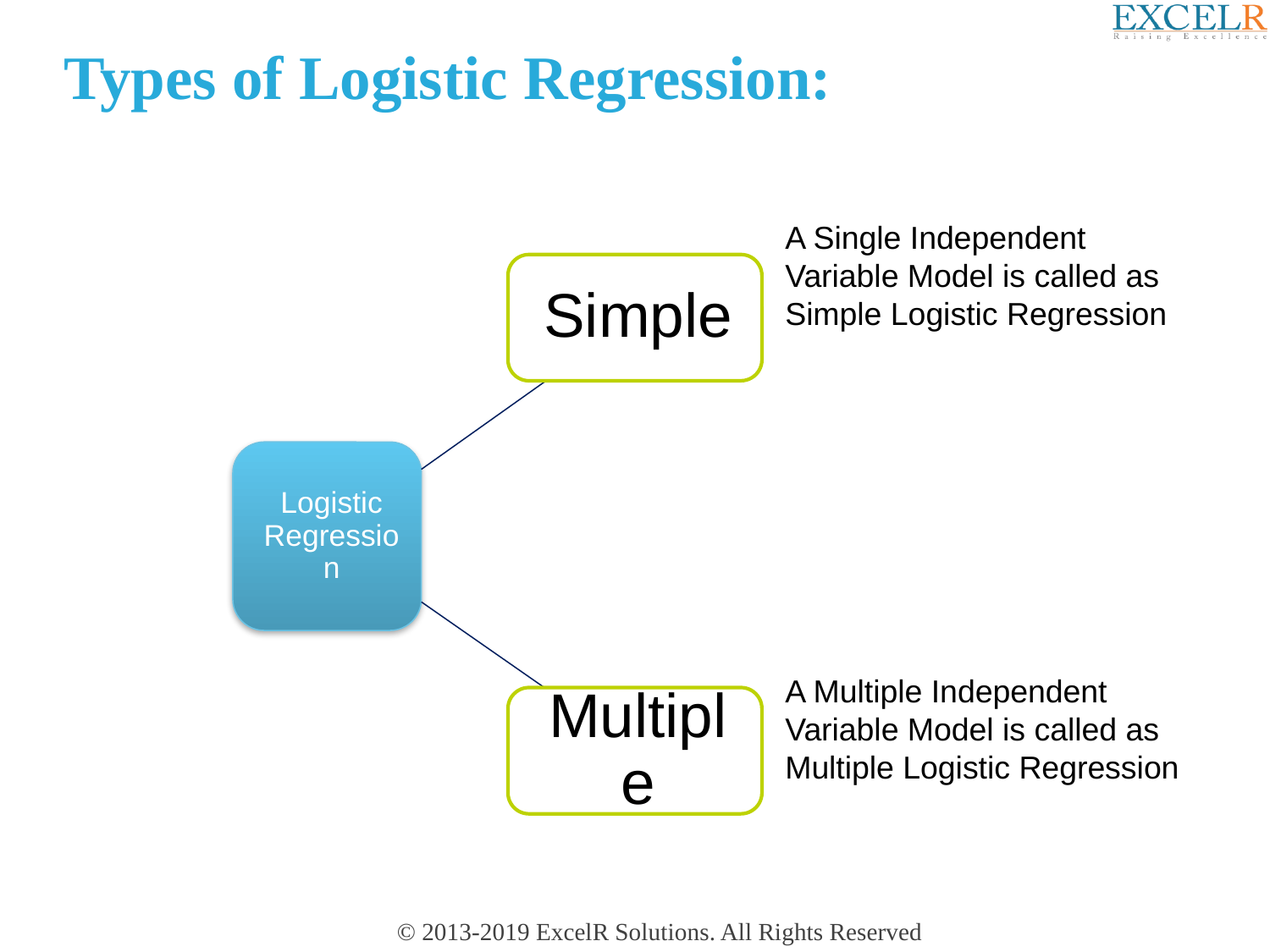

Types of Logistic Regression:
A Single Independent Variable Model is called as Simple Logistic Regression
Logistic Regression
Simple
Multiple
A Multiple Independent Variable Model is called as Multiple Logistic Regression